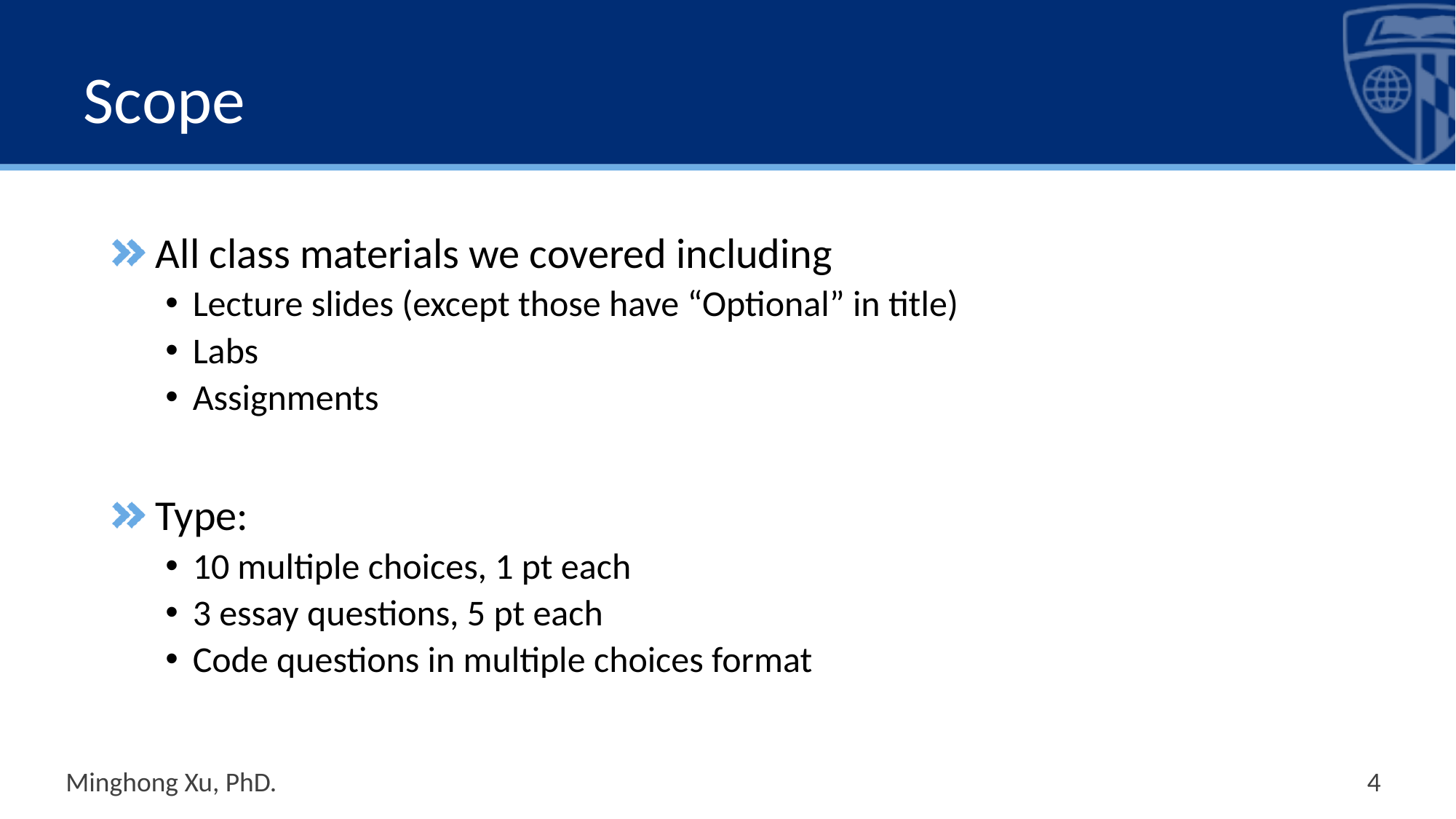

# Scope
All class materials we covered including
Lecture slides (except those have “Optional” in title)
Labs
Assignments

Type:
10 multiple choices, 1 pt each
3 essay questions, 5 pt each
Code questions in multiple choices format
Minghong Xu, PhD.
4